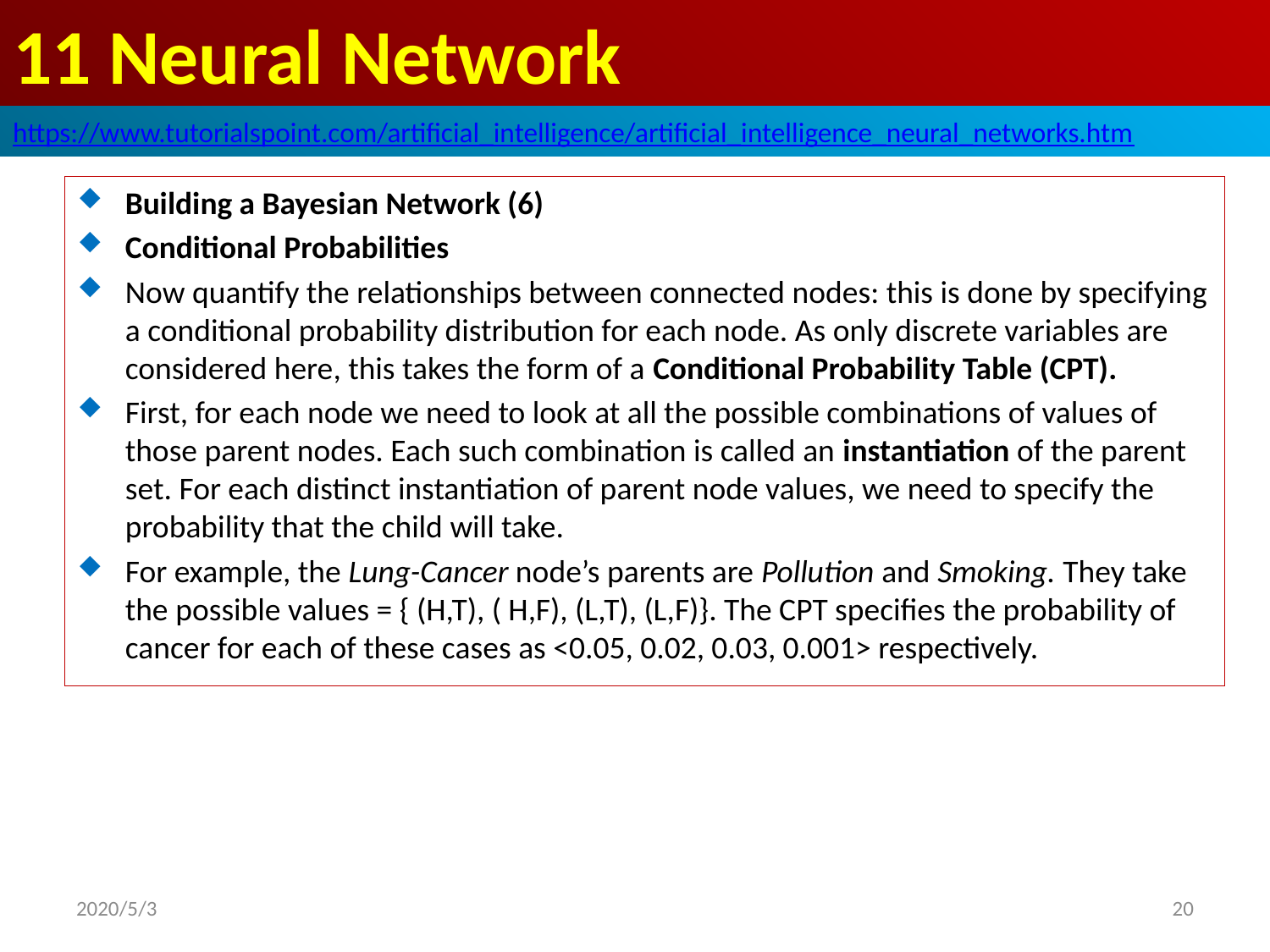

# 11 Neural Network
https://www.tutorialspoint.com/artificial_intelligence/artificial_intelligence_neural_networks.htm
Building a Bayesian Network (6)
Conditional Probabilities
Now quantify the relationships between connected nodes: this is done by specifying a conditional probability distribution for each node. As only discrete variables are considered here, this takes the form of a Conditional Probability Table (CPT).
First, for each node we need to look at all the possible combinations of values of those parent nodes. Each such combination is called an instantiation of the parent set. For each distinct instantiation of parent node values, we need to specify the probability that the child will take.
For example, the Lung-Cancer node’s parents are Pollution and Smoking. They take the possible values = { (H,T), ( H,F), (L,T), (L,F)}. The CPT specifies the probability of cancer for each of these cases as <0.05, 0.02, 0.03, 0.001> respectively.
2020/5/3
20